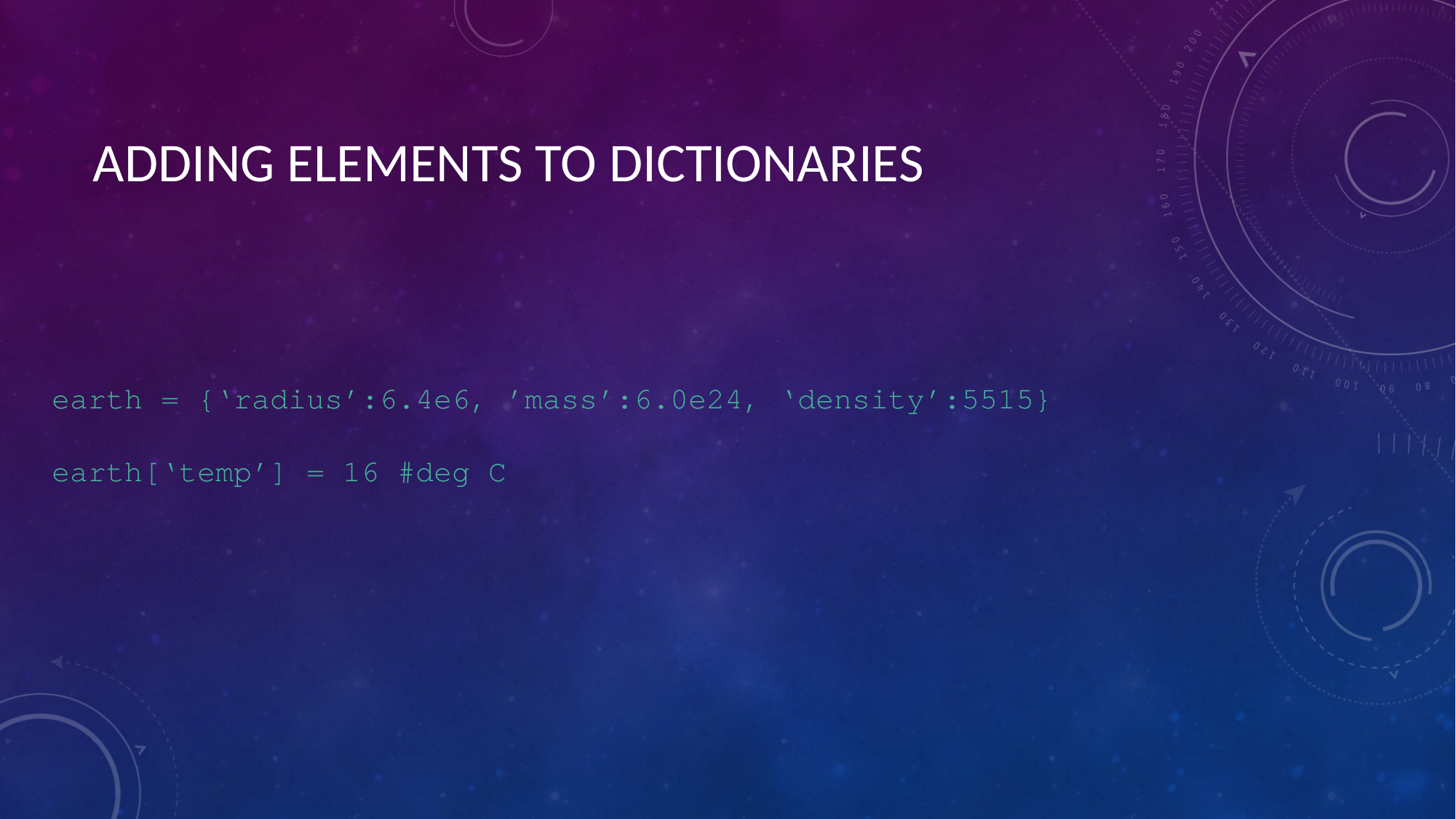

# Adding elements to dictionaries
earth = {‘radius’:6.4e6, ’mass’:6.0e24, ‘density’:5515}

earth[‘temp’] = 16 #deg C